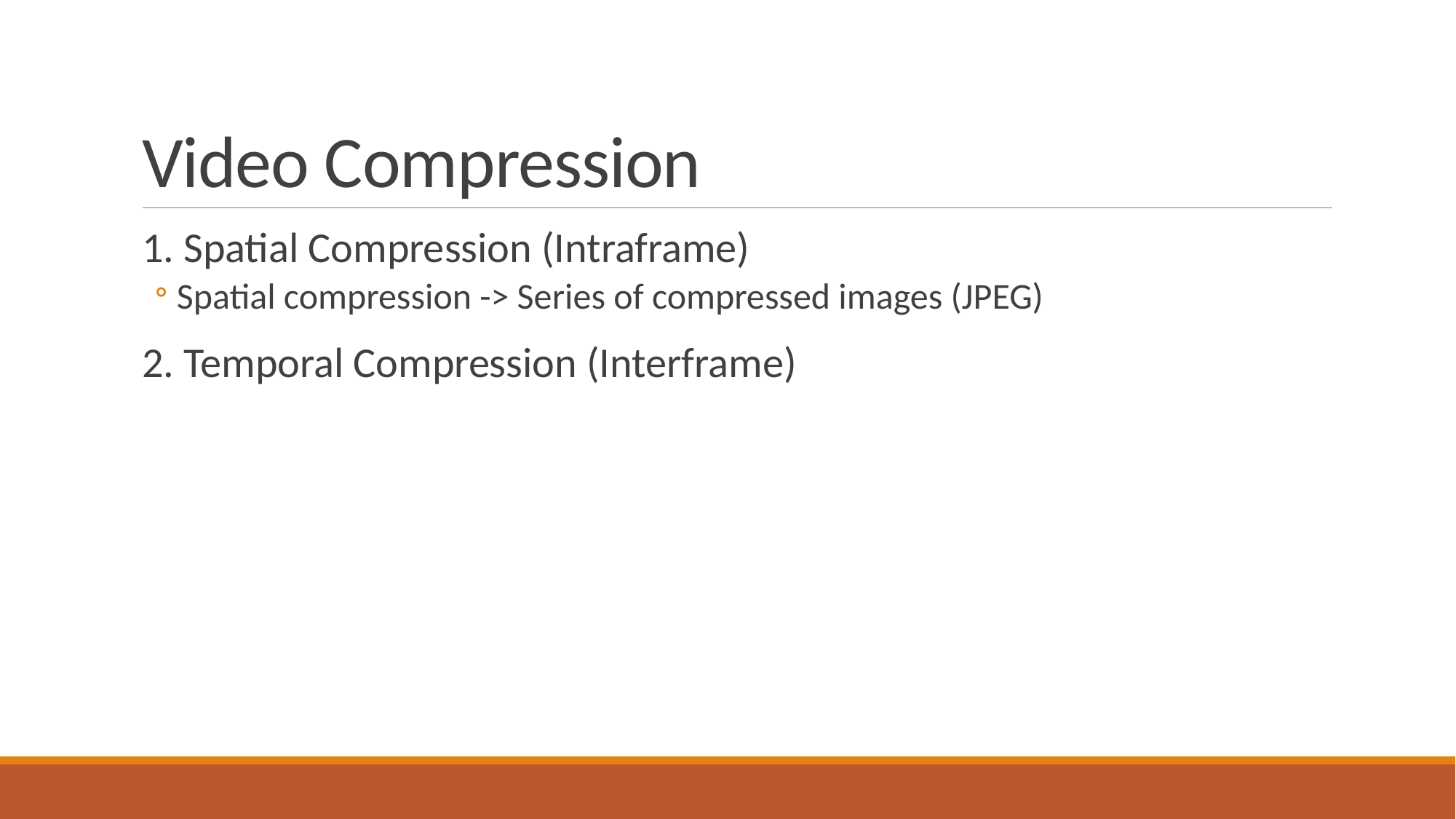

# Video Compression
1. Spatial Compression (Intraframe)
Spatial compression -> Series of compressed images (JPEG)
2. Temporal Compression (Interframe)